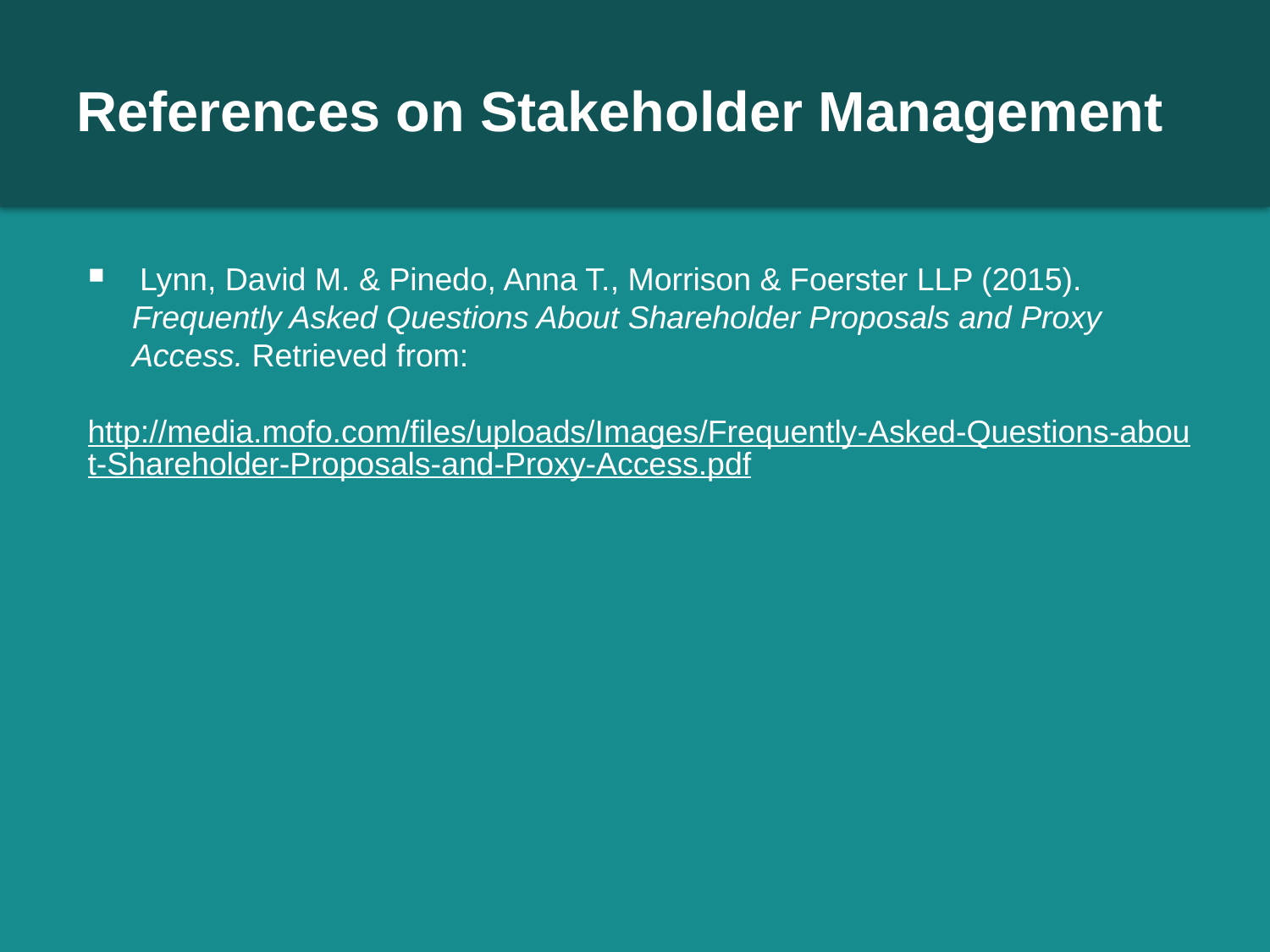

# References on Stakeholder Management
 Lynn, David M. & Pinedo, Anna T., Morrison & Foerster LLP (2015). Frequently Asked Questions About Shareholder Proposals and Proxy Access. Retrieved from:
http://media.mofo.com/files/uploads/Images/Frequently-Asked-Questions-about-Shareholder-Proposals-and-Proxy-Access.pdf